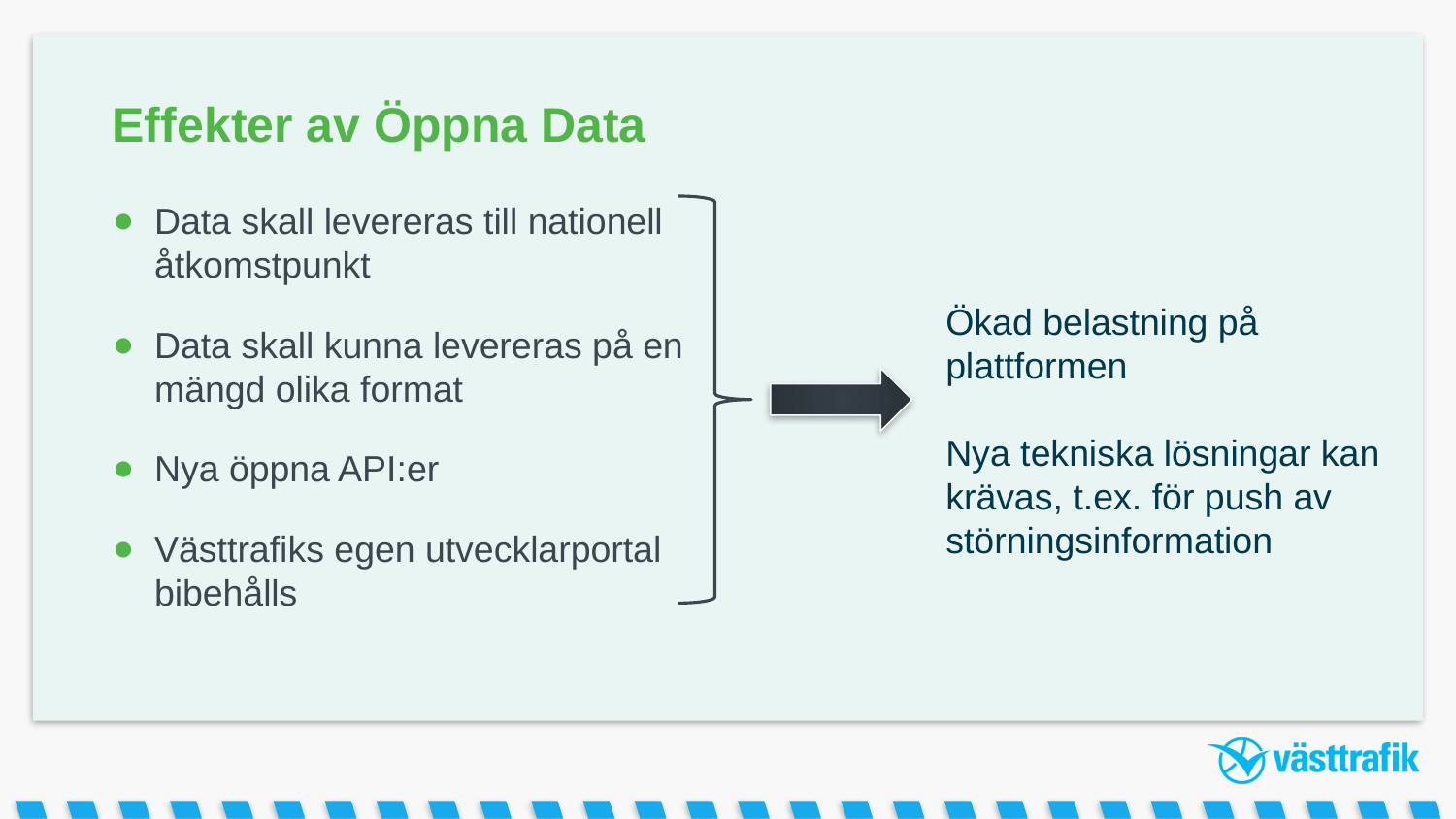

# Effekter av Öppna Data
Data skall levereras till nationell åtkomstpunkt
Data skall kunna levereras på en mängd olika format
Nya öppna API:er
Västtrafiks egen utvecklarportal bibehålls

Ökad belastning på plattformen

Nya tekniska lösningar kan krävas, t.ex. för push av störningsinformation